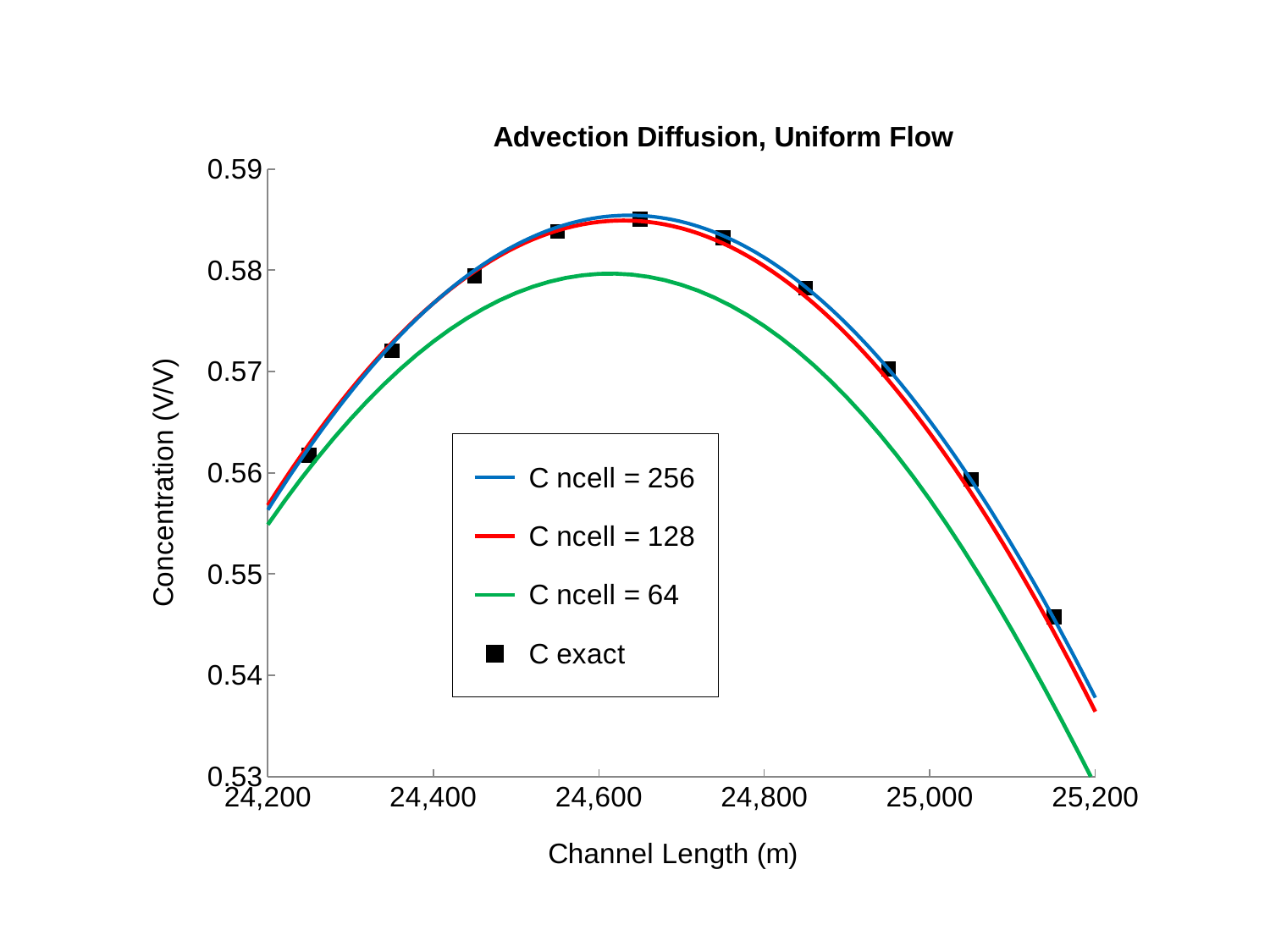

### Chart: Advection Diffusion, Uniform Flow

| Category |  |  |  |  |
|---|---|---|---|---|